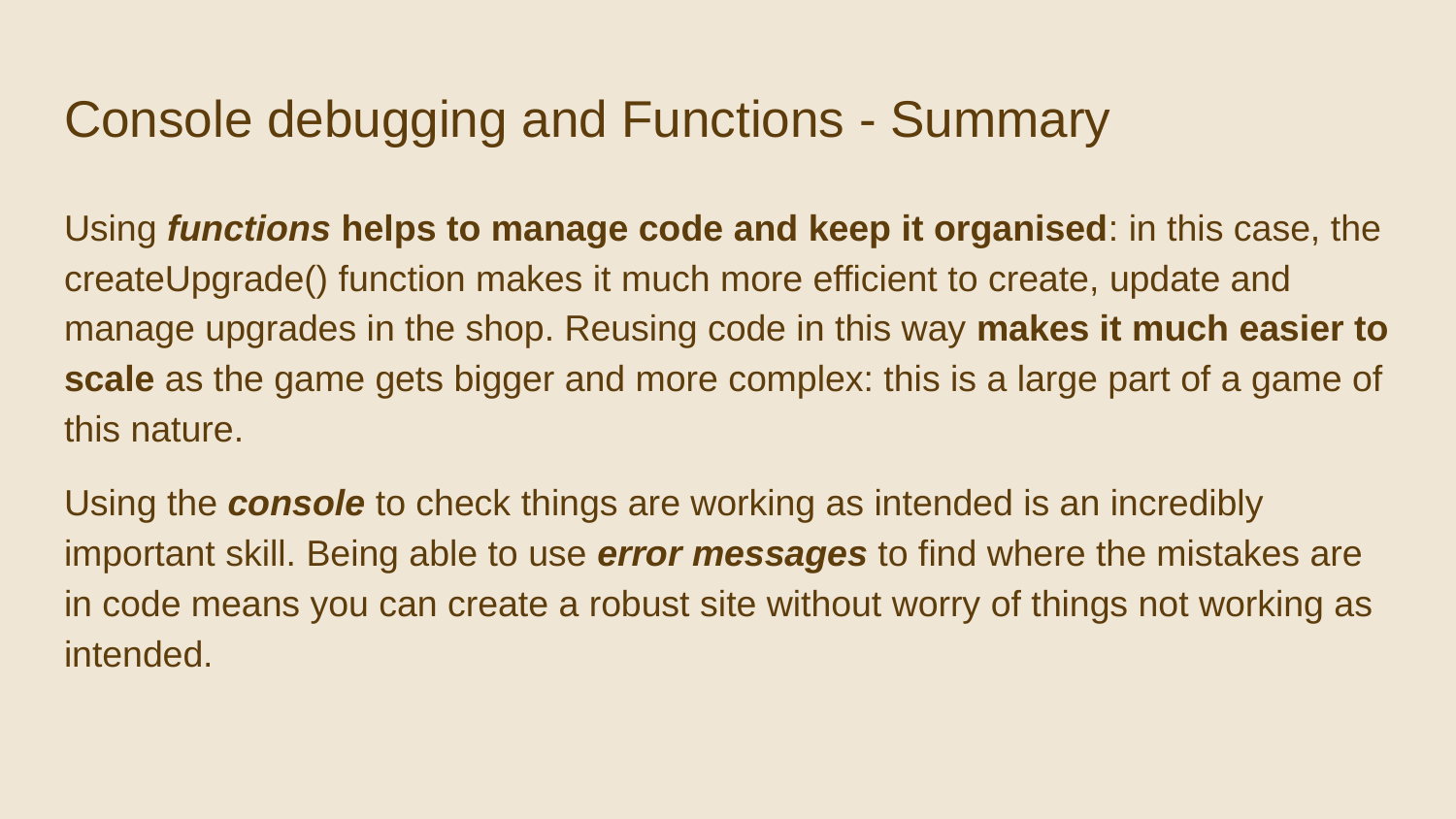

# Console debugging and Functions - Summary

Using functions helps to manage code and keep it organised: in this case, the createUpgrade() function makes it much more efficient to create, update and manage upgrades in the shop. Reusing code in this way makes it much easier to scale as the game gets bigger and more complex: this is a large part of a game of this nature.
Using the console to check things are working as intended is an incredibly important skill. Being able to use error messages to find where the mistakes are in code means you can create a robust site without worry of things not working as intended.